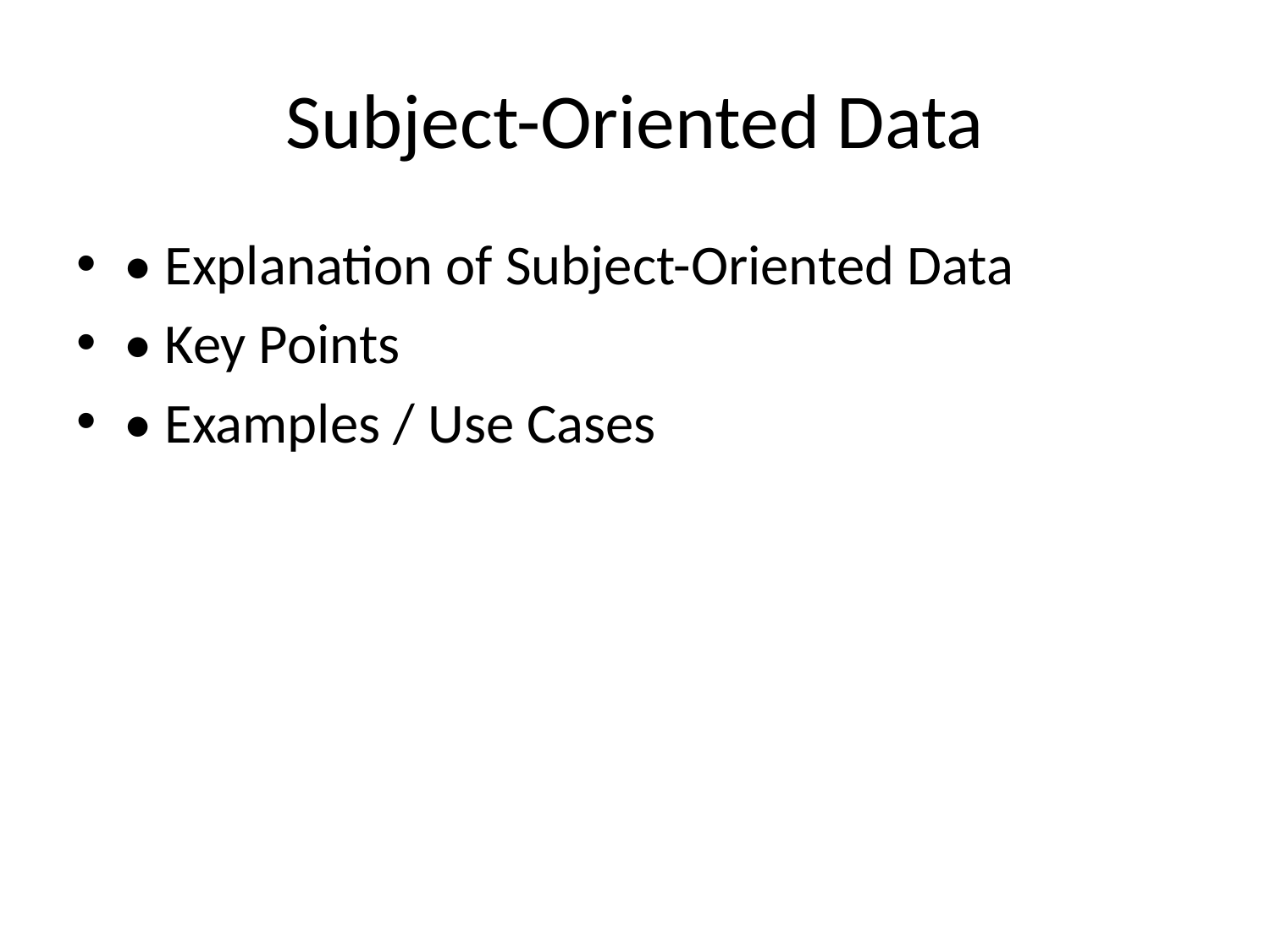

# Subject-Oriented Data
• Explanation of Subject-Oriented Data
• Key Points
• Examples / Use Cases